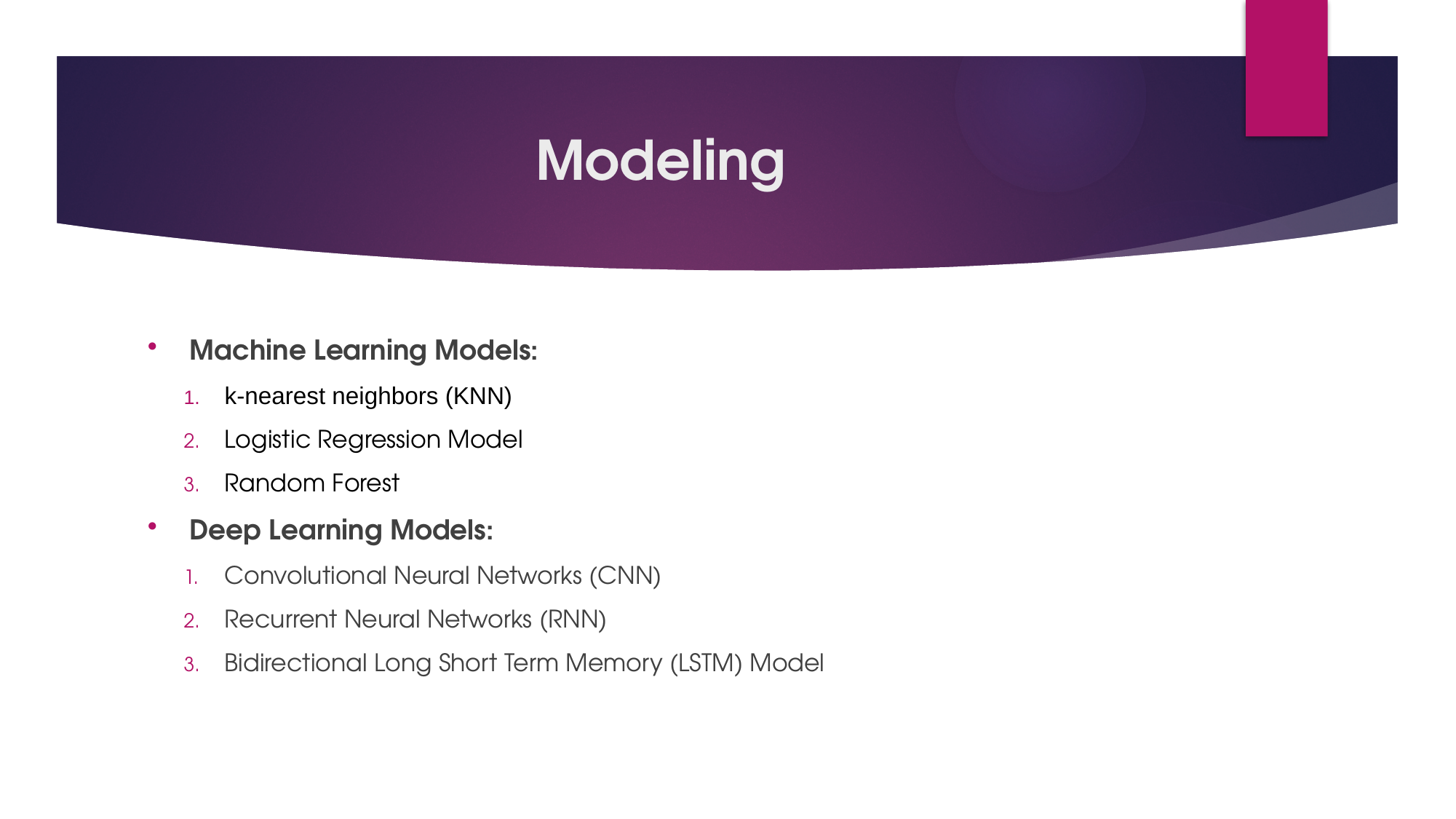

# Modeling
Machine Learning Models:
k-nearest neighbors (KNN)
Logistic Regression Model
Random Forest
Deep Learning Models:
Convolutional Neural Networks (CNN)
Recurrent Neural Networks (RNN)
Bidirectional Long Short Term Memory (LSTM) Model